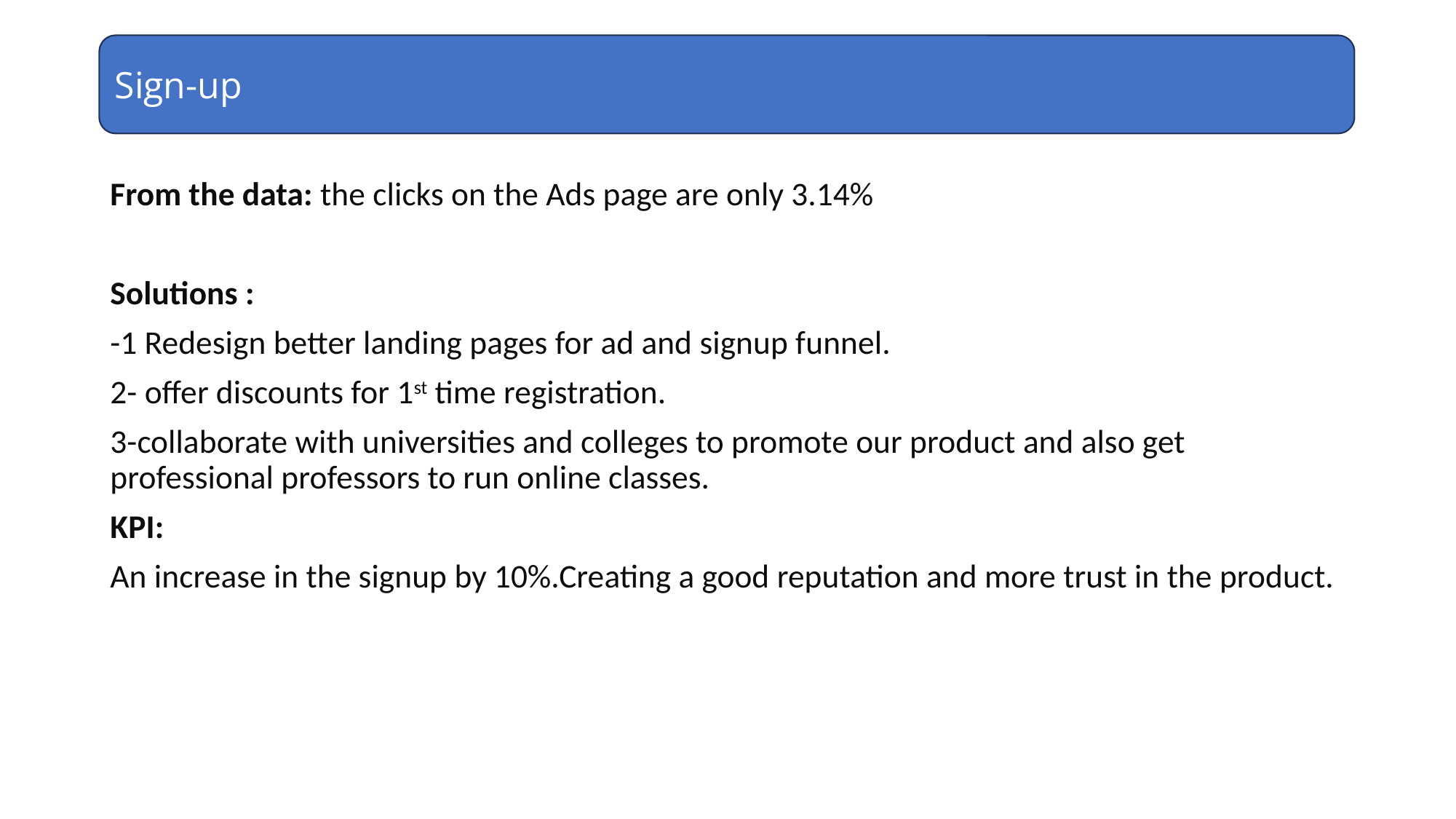

Sign-up
From the data: the clicks on the Ads page are only 3.14%

Solutions :
-1 Redesign better landing pages for ad and signup funnel.
2- offer discounts for 1st time registration.
3-collaborate with universities and colleges to promote our product and also get professional professors to run online classes.
KPI:
An increase in the signup by 10%.Creating a good reputation and more trust in the product.